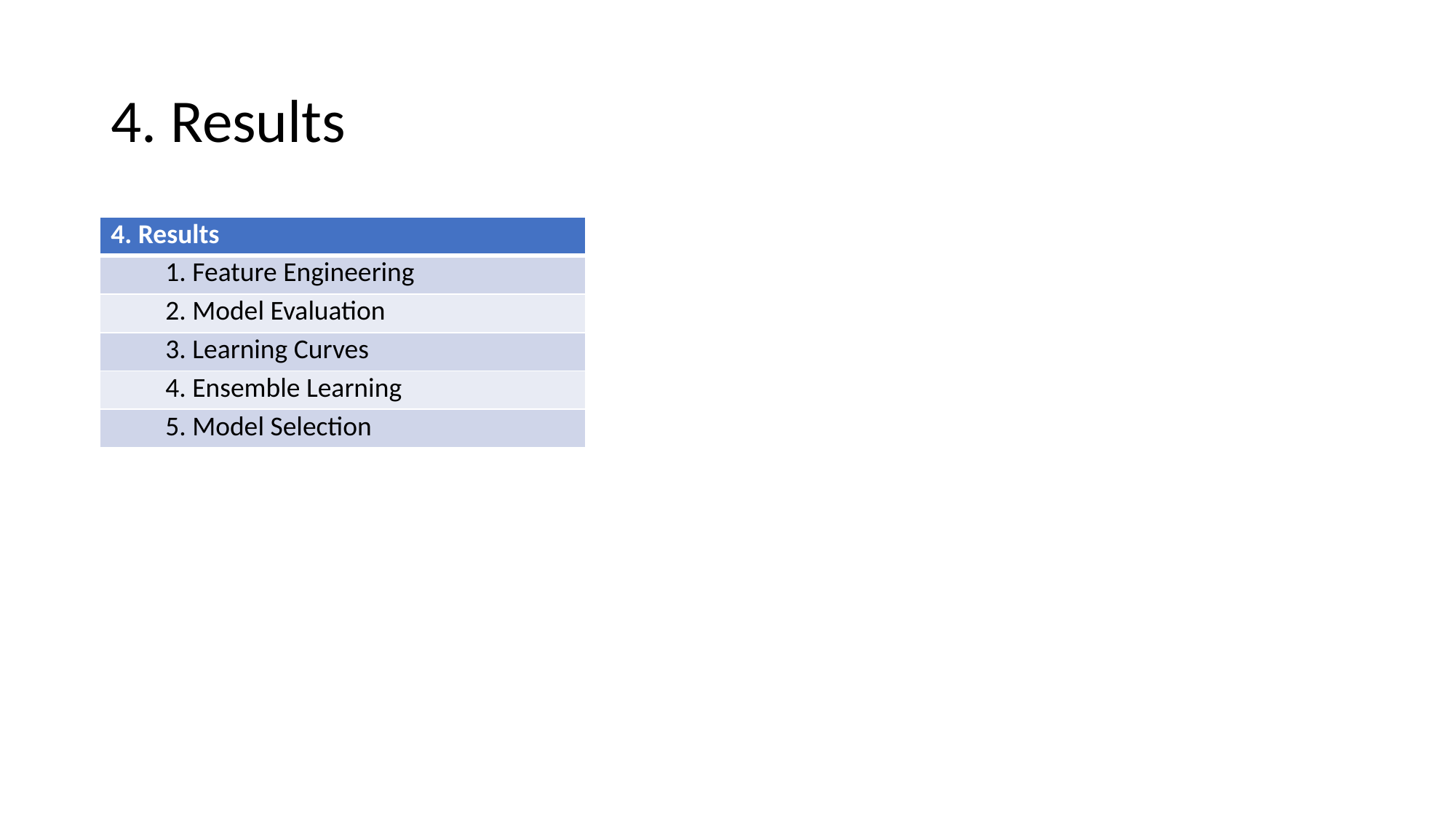

# 4. Results
| 4. Results |
| --- |
| 1. Feature Engineering |
| 2. Model Evaluation |
| 3. Learning Curves |
| 4. Ensemble Learning |
| 5. Model Selection |